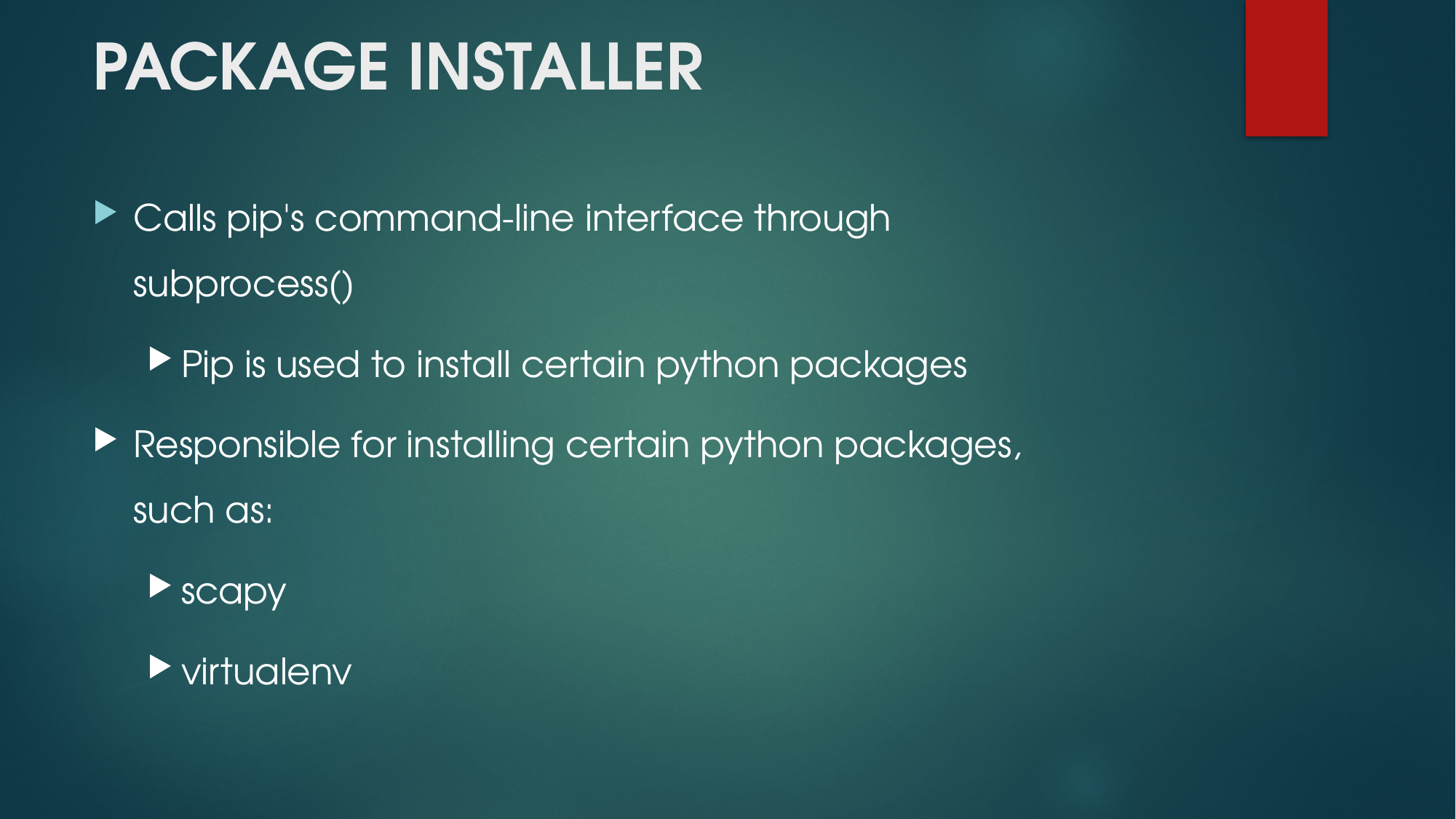

# PACKAGE INSTALLER
Calls pip's command-line interface through subprocess()
Pip is used to install certain python packages
Responsible for installing certain python packages, such as:
scapy
virtualenv